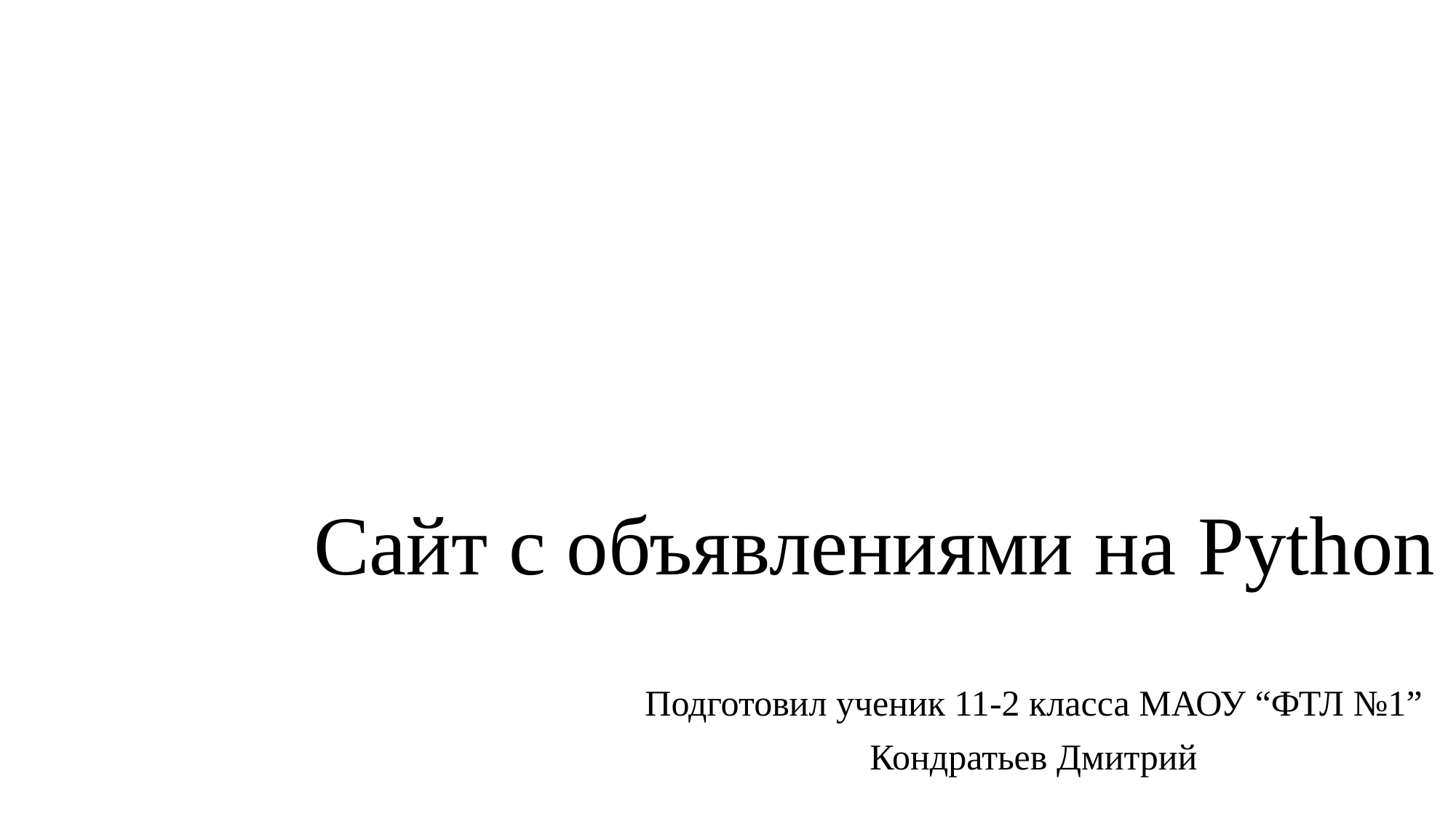

# Сайт с объявлениями на Python
Подготовил ученик 11-2 класса МАОУ “ФТЛ №1”
Кондратьев Дмитрий